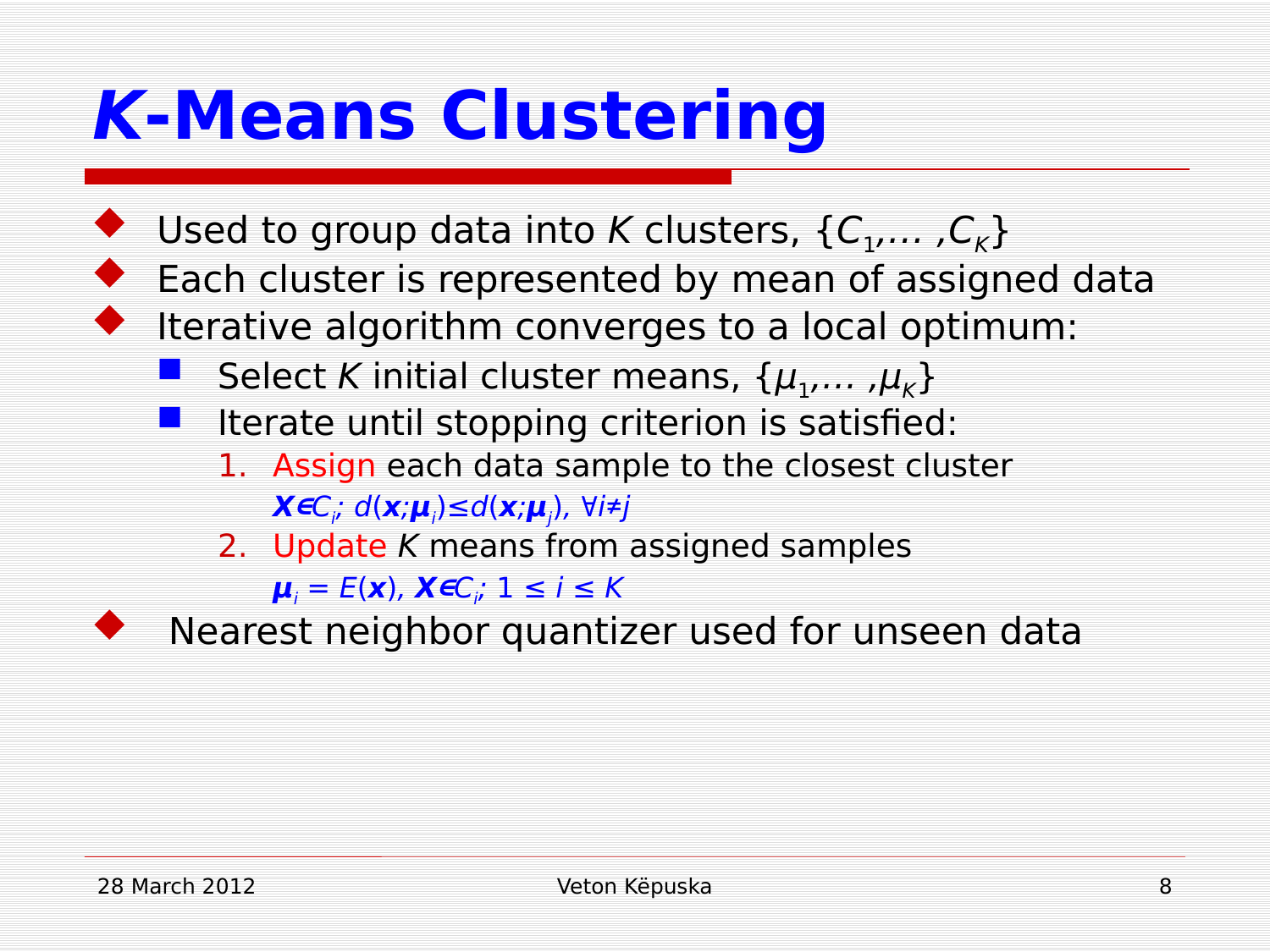

# K-Means Clustering
Used to group data into K clusters, {C1,… ,CK}
Each cluster is represented by mean of assigned data
Iterative algorithm converges to a local optimum:
Select K initial cluster means, {µ1,… ,µK}
Iterate until stopping criterion is satisfied:
Assign each data sample to the closest cluster
X∈Ci; d(x;µi)≤d(x;µj), ∀i≠j
Update K means from assigned samples
µi = E(x), X∈Ci; 1 ≤ i ≤ K
 Nearest neighbor quantizer used for unseen data
28 March 2012
Veton Këpuska
8